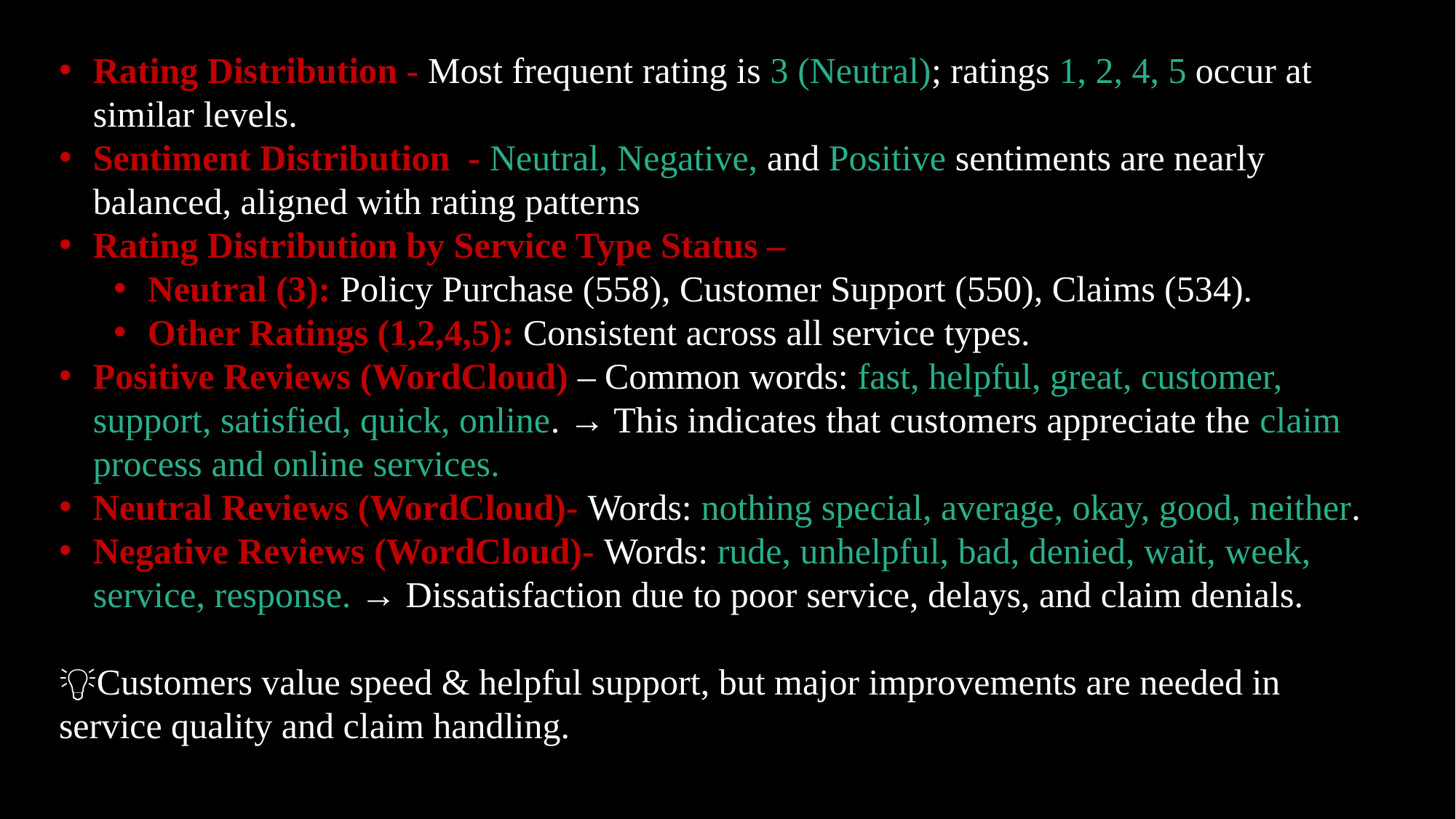

Rating Distribution - Most frequent rating is 3 (Neutral); ratings 1, 2, 4, 5 occur at similar levels.
Sentiment Distribution  - Neutral, Negative, and Positive sentiments are nearly balanced, aligned with rating patterns
Rating Distribution by Service Type Status –
Neutral (3): Policy Purchase (558), Customer Support (550), Claims (534).
Other Ratings (1,2,4,5): Consistent across all service types.
Positive Reviews (WordCloud) – Common words: fast, helpful, great, customer, support, satisfied, quick, online. → This indicates that customers appreciate the claim process and online services.
Neutral Reviews (WordCloud)- Words: nothing special, average, okay, good, neither.
Negative Reviews (WordCloud)- Words: rude, unhelpful, bad, denied, wait, week, service, response. → Dissatisfaction due to poor service, delays, and claim denials.

💡Customers value speed & helpful support, but major improvements are needed in service quality and claim handling.